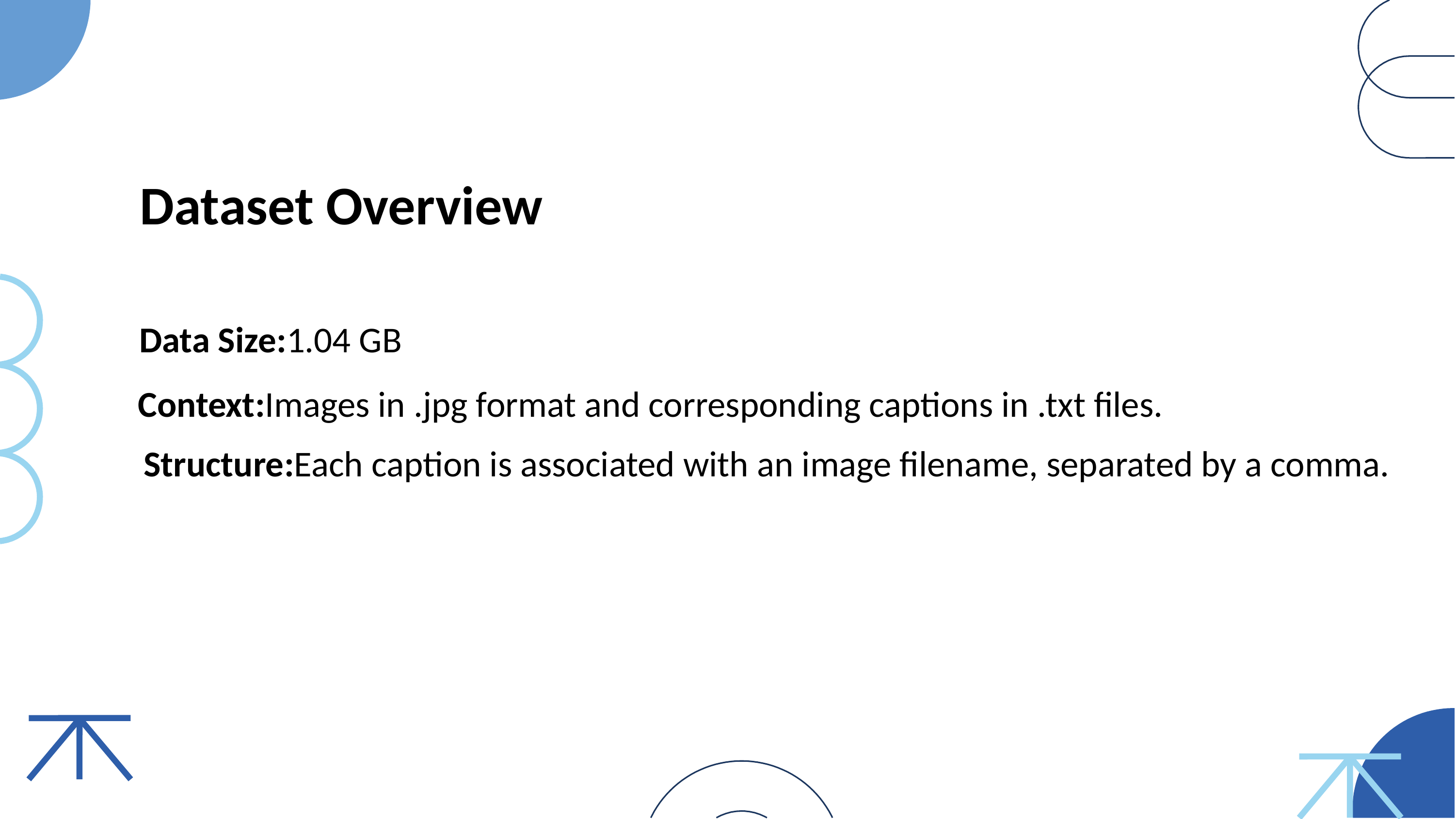

Dataset Overview

Data Size:1.04 GB
Context:Images in .jpg format and corresponding captions in .txt files.
Structure:Each caption is associated with an image filename, separated by a comma.